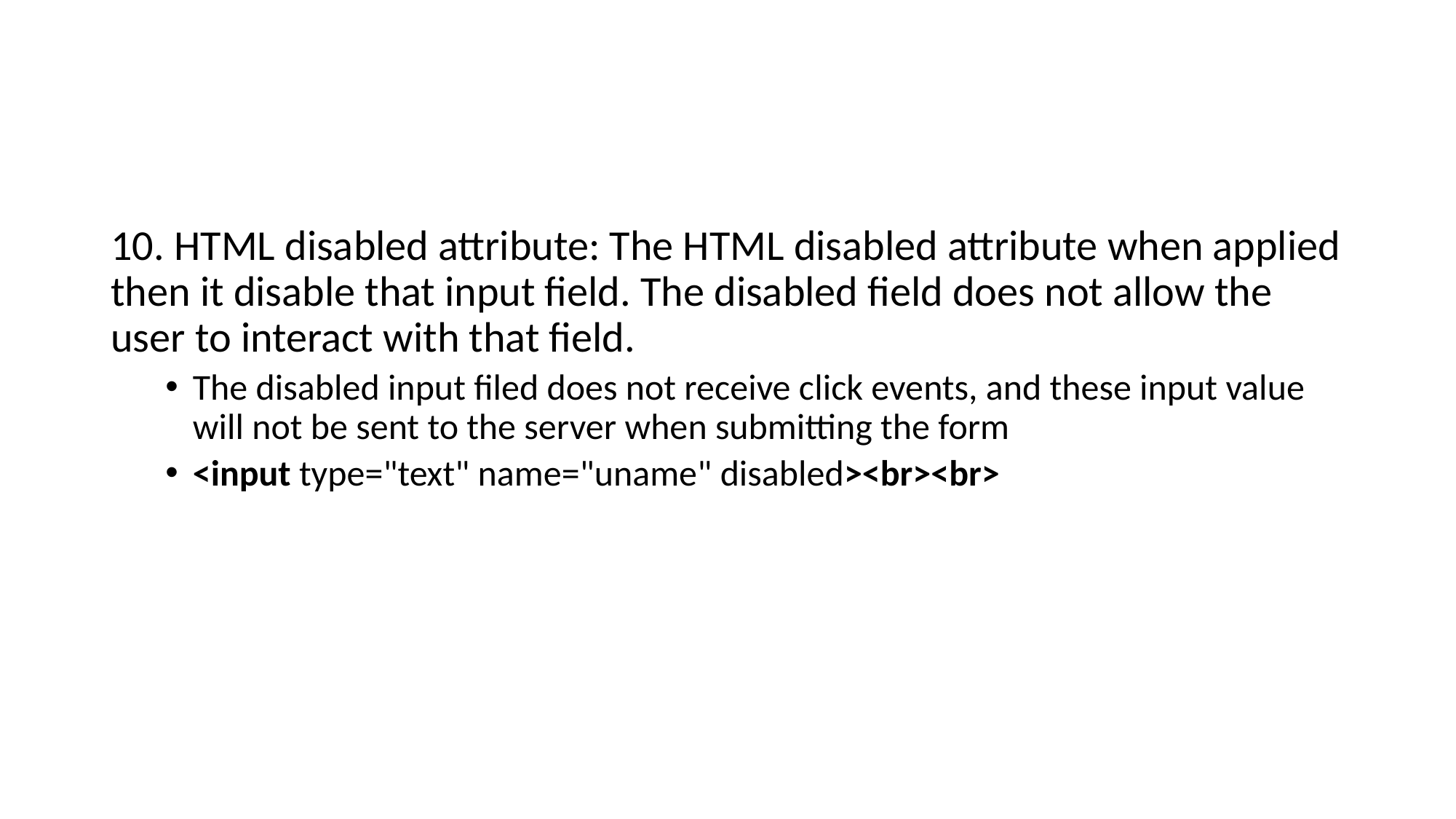

10. HTML disabled attribute: The HTML disabled attribute when applied then it disable that input field. The disabled field does not allow the user to interact with that field.
The disabled input filed does not receive click events, and these input value will not be sent to the server when submitting the form
<input type="text" name="uname" disabled><br><br>